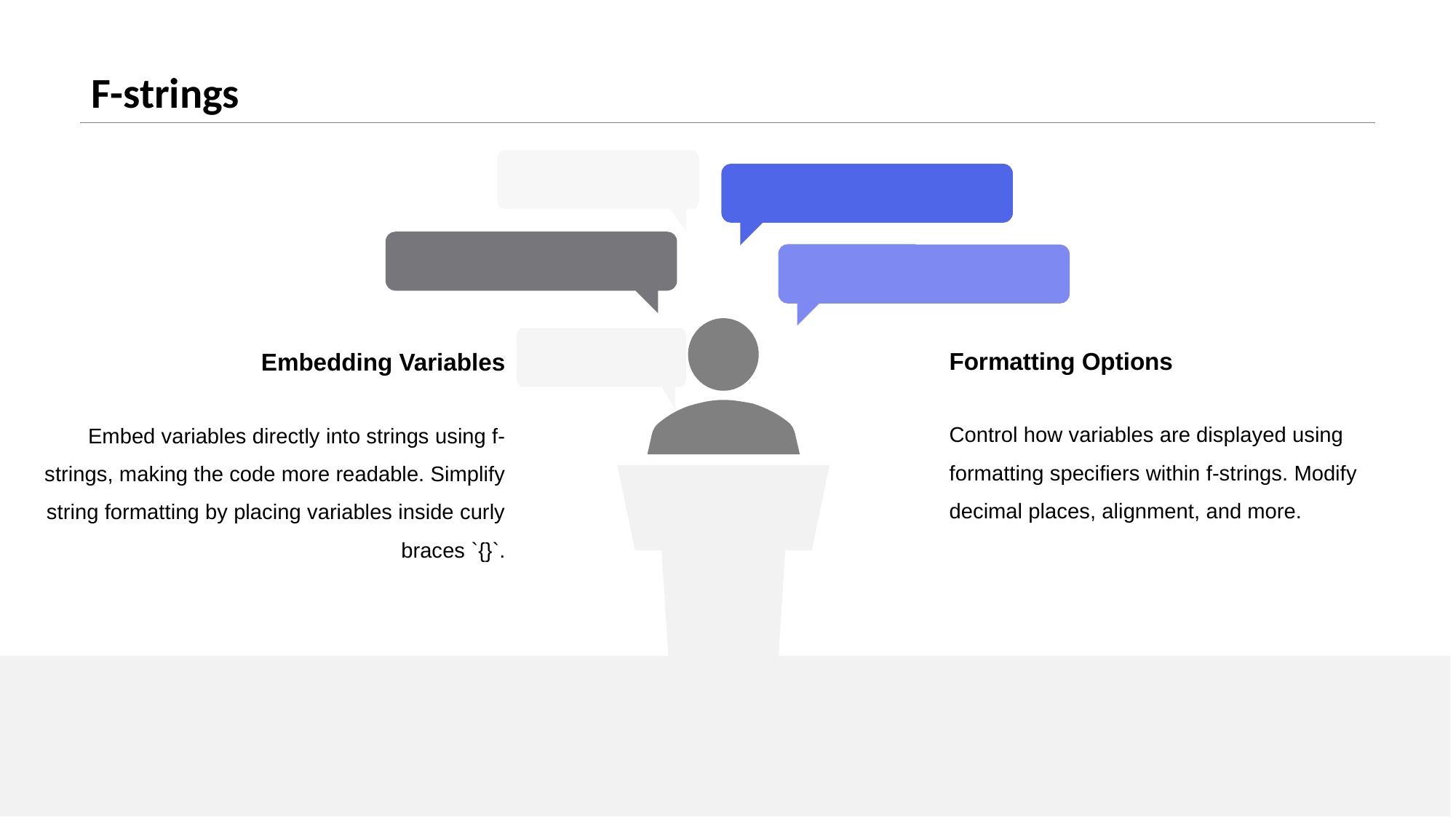

# F-strings

Formatting Options
Embedding Variables
Control how variables are displayed using formatting specifiers within f-strings. Modify decimal places, alignment, and more.
Embed variables directly into strings using f-strings, making the code more readable. Simplify string formatting by placing variables inside curly braces `{}`.